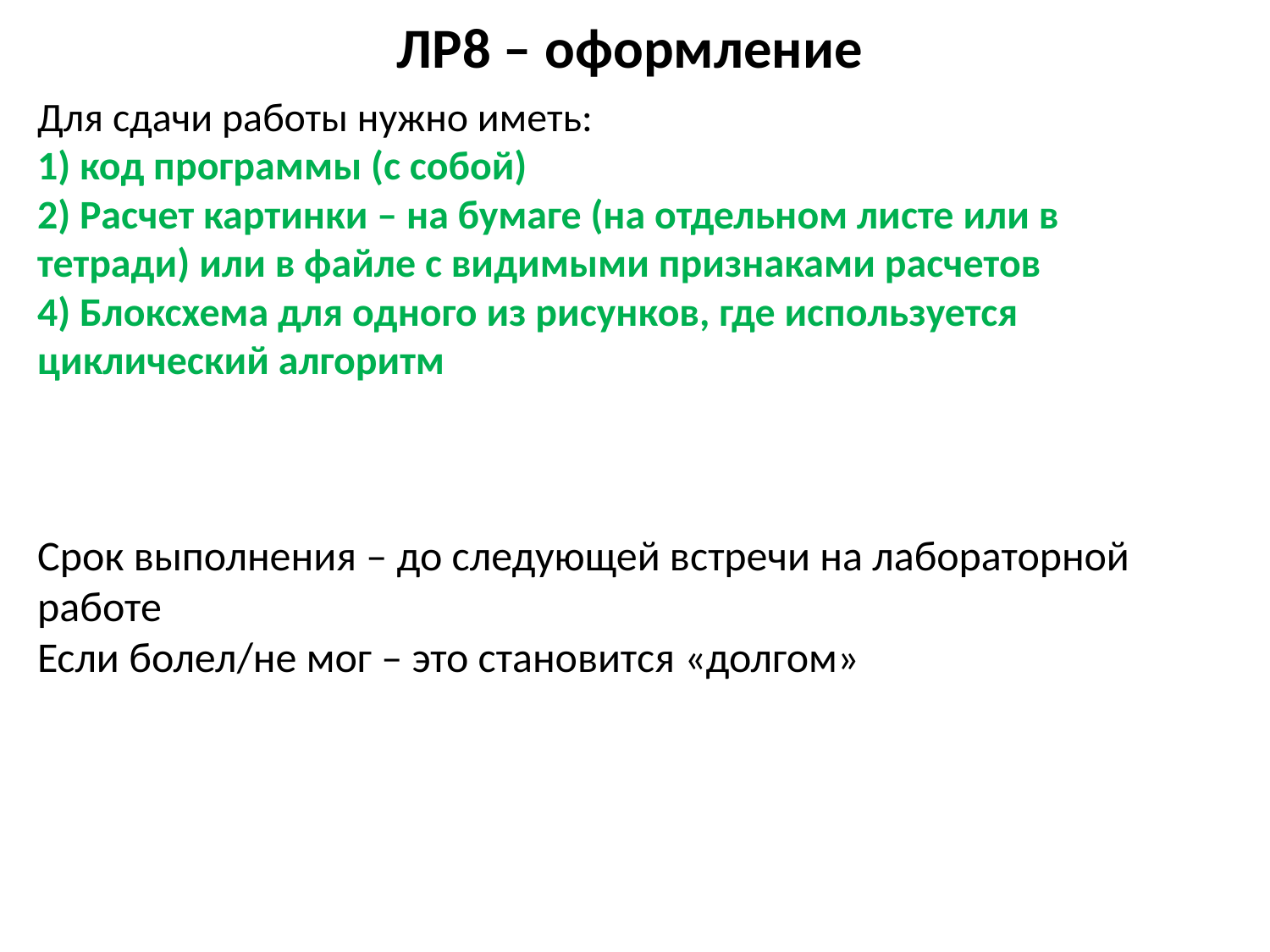

# ЛР8 – оформление
Для сдачи работы нужно иметь:
1) код программы (с собой)
2) Расчет картинки – на бумаге (на отдельном листе или в тетради) или в файле с видимыми признаками расчетов
4) Блоксхема для одного из рисунков, где используется циклический алгоритм

Срок выполнения – до следующей встречи на лабораторной работе
Если болел/не мог – это становится «долгом»